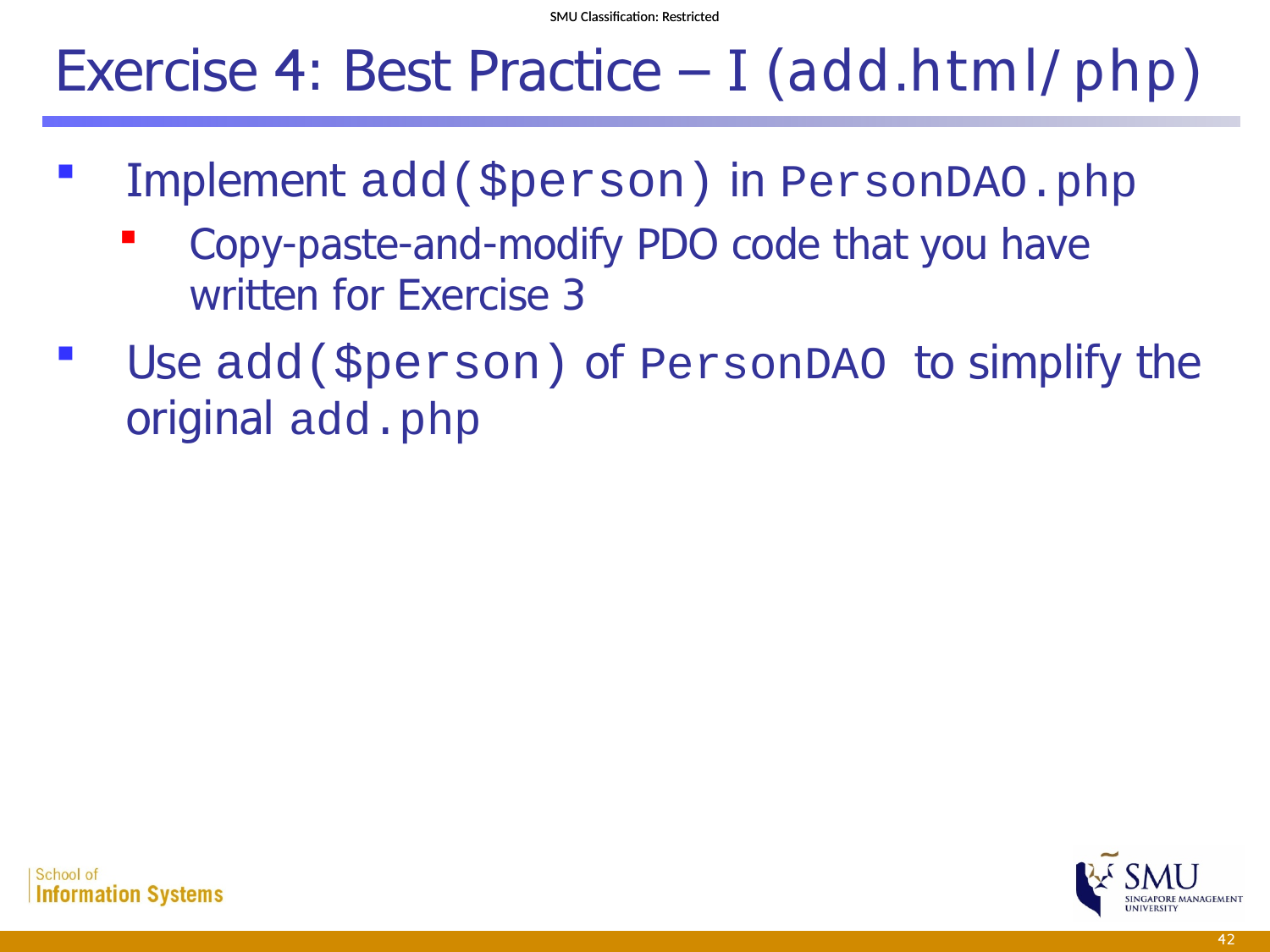

# Exercise 4: Best Practice – I (add.html/php)
Implement add($person) in PersonDAO.php
Copy-paste-and-modify PDO code that you have written for Exercise 3
Use add($person) of PersonDAO to simplify the original add.php

                        42